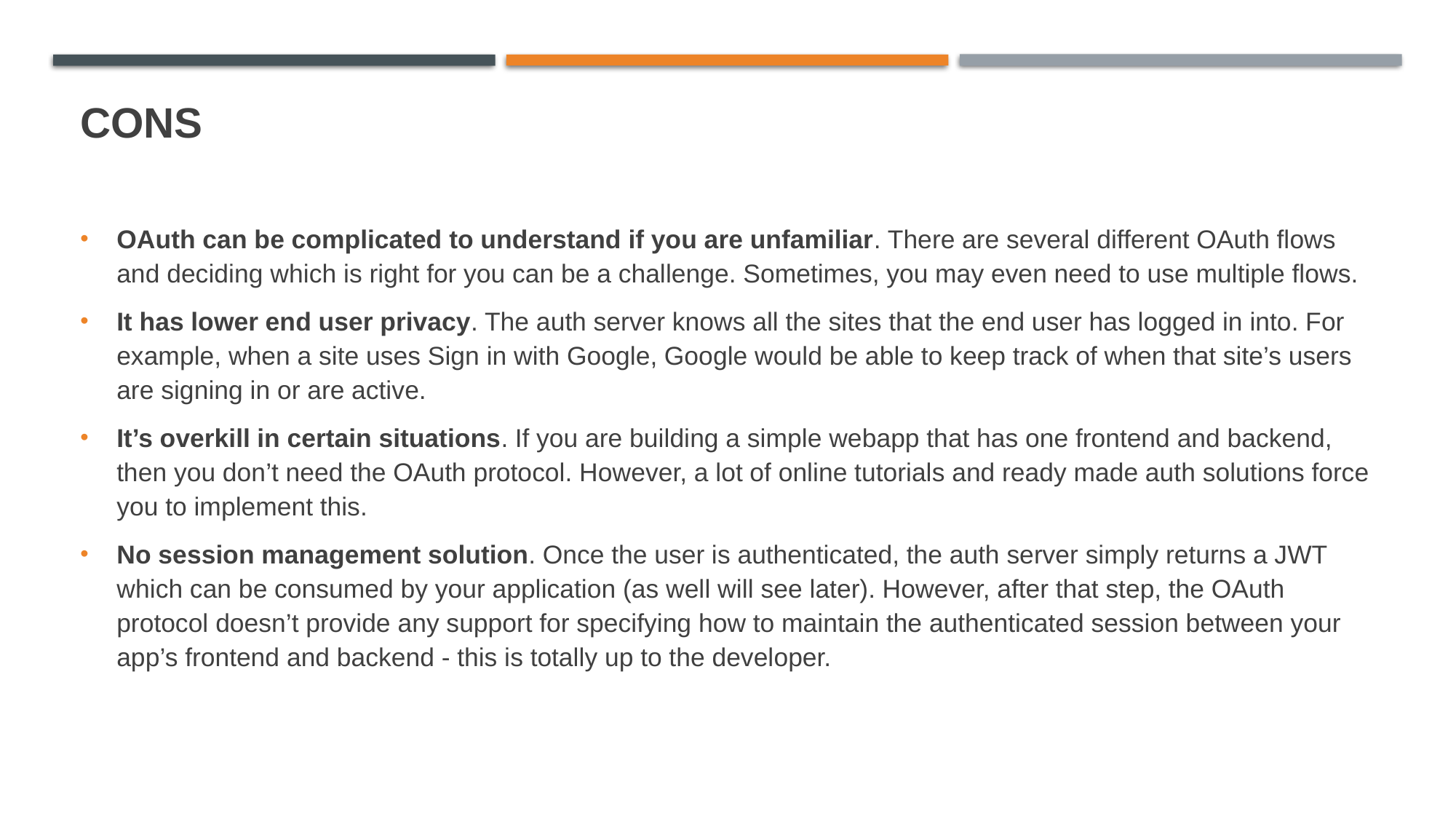

# CONS
OAuth can be complicated to understand if you are unfamiliar. There are several different OAuth flows and deciding which is right for you can be a challenge. Sometimes, you may even need to use multiple flows.
It has lower end user privacy. The auth server knows all the sites that the end user has logged in into. For example, when a site uses Sign in with Google, Google would be able to keep track of when that site’s users are signing in or are active.
It’s overkill in certain situations. If you are building a simple webapp that has one frontend and backend, then you don’t need the OAuth protocol. However, a lot of online tutorials and ready made auth solutions force you to implement this.
No session management solution. Once the user is authenticated, the auth server simply returns a JWT which can be consumed by your application (as well will see later). However, after that step, the OAuth protocol doesn’t provide any support for specifying how to maintain the authenticated session between your app’s frontend and backend - this is totally up to the developer.